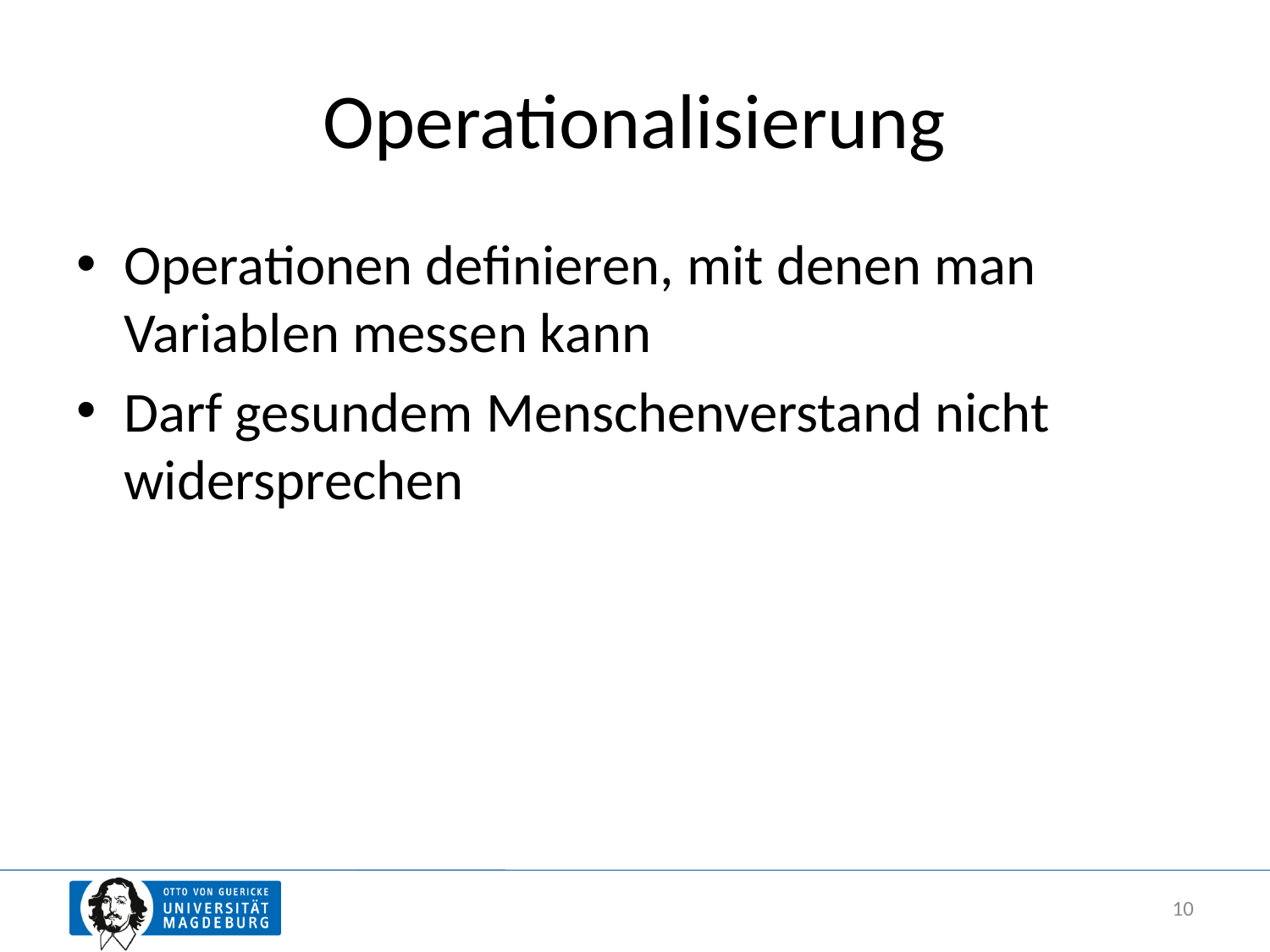

# Operationalisierung
Operationen definieren, mit denen man Variablen messen kann
Darf gesundem Menschenverstand nicht widersprechen

10